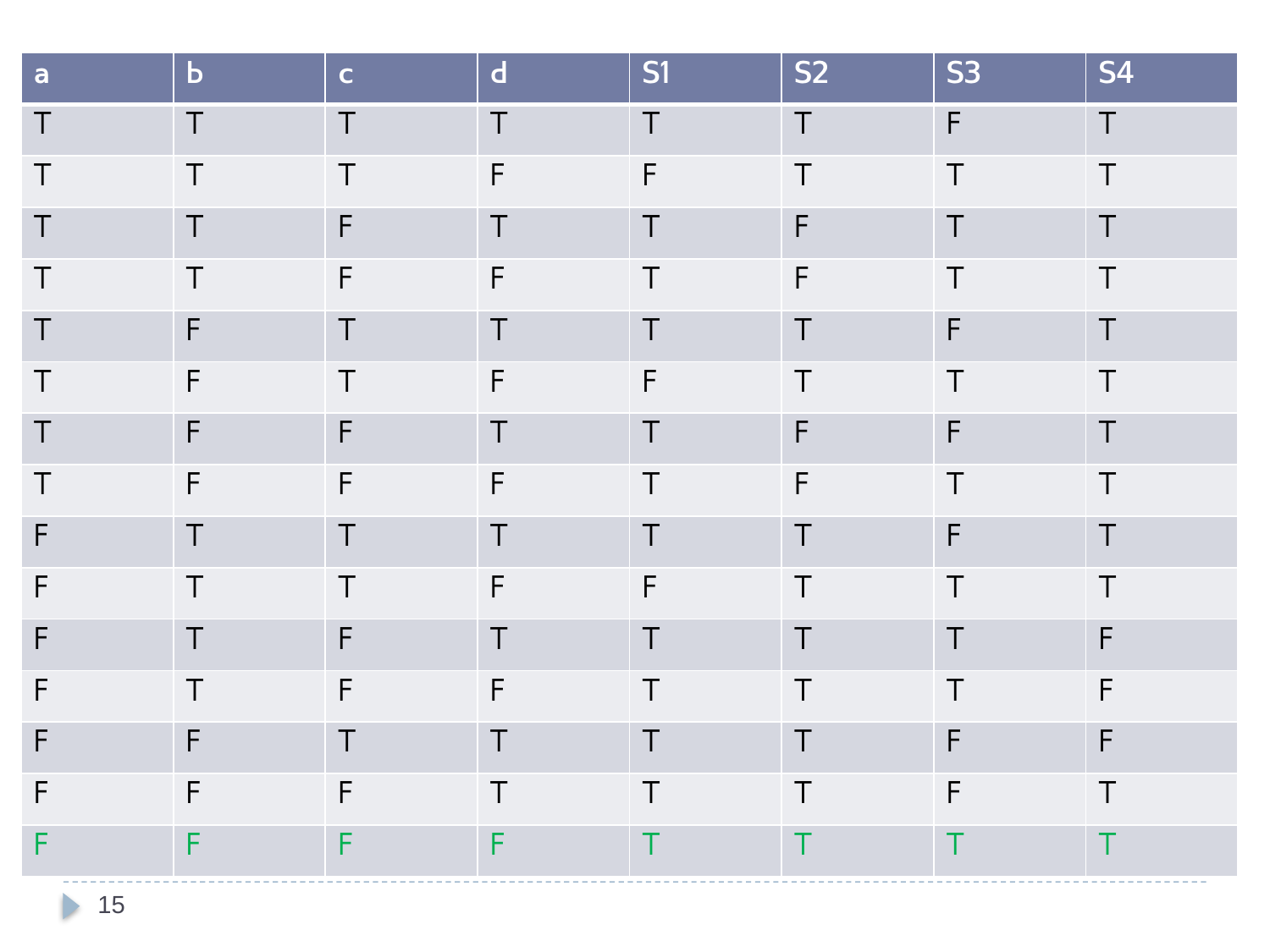

#
| a | b | c | d | S1 | S2 | S3 | S4 |
| --- | --- | --- | --- | --- | --- | --- | --- |
| T | T | T | T | T | T | F | T |
| T | T | T | F | F | T | T | T |
| T | T | F | T | T | F | T | T |
| T | T | F | F | T | F | T | T |
| T | F | T | T | T | T | F | T |
| T | F | T | F | F | T | T | T |
| T | F | F | T | T | F | F | T |
| T | F | F | F | T | F | T | T |
| F | T | T | T | T | T | F | T |
| F | T | T | F | F | T | T | T |
| F | T | F | T | T | T | T | F |
| F | T | F | F | T | T | T | F |
| F | F | T | T | T | T | F | F |
| F | F | F | T | T | T | F | T |
| F | F | F | F | T | T | T | T |
15